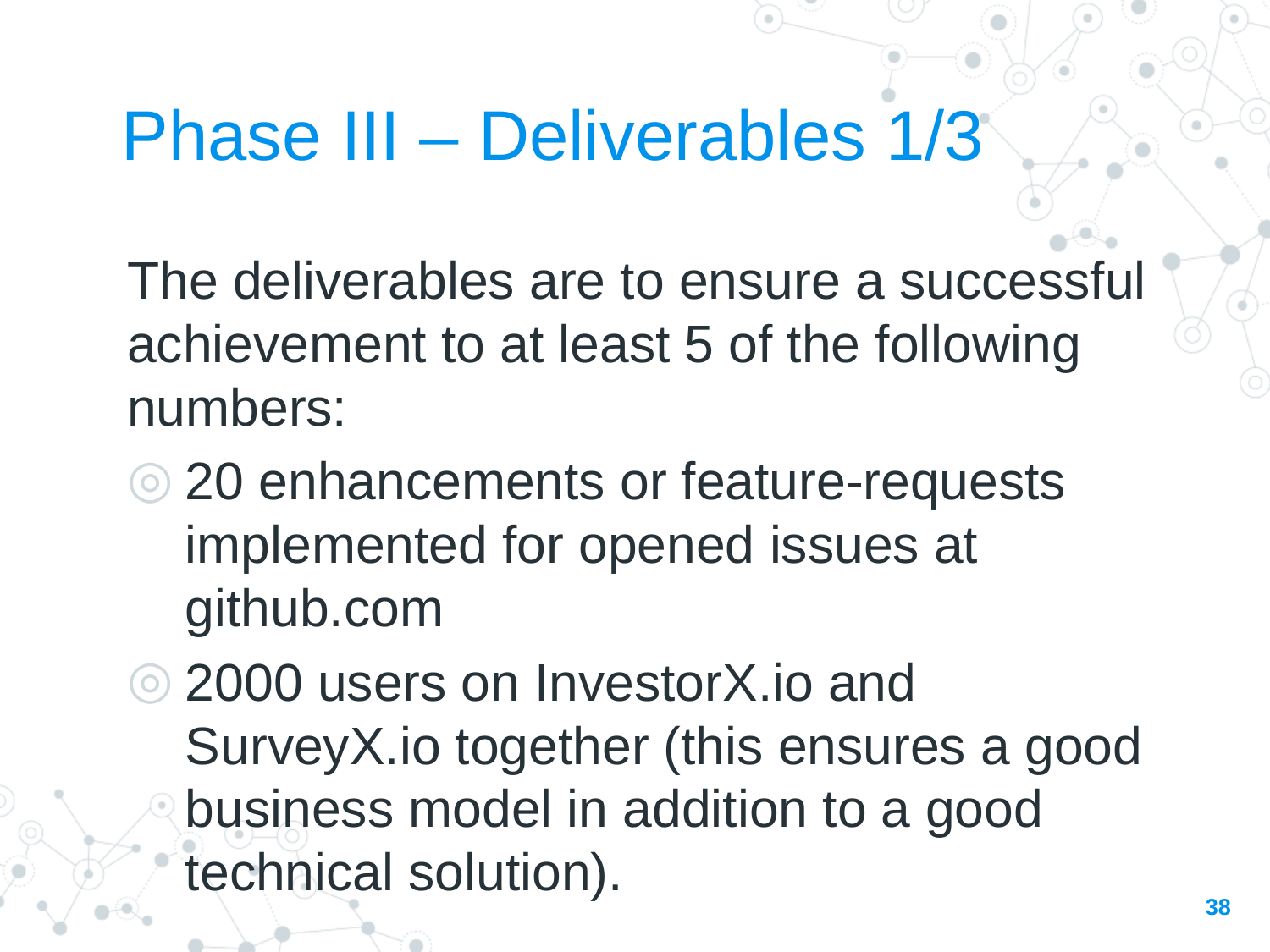

# Phase III – Deliverables 1/3
The deliverables are to ensure a successful achievement to at least 5 of the following numbers:
20 enhancements or feature-requests implemented for opened issues at github.com
2000 users on InvestorX.io and SurveyX.io together (this ensures a good business model in addition to a good technical solution).
38